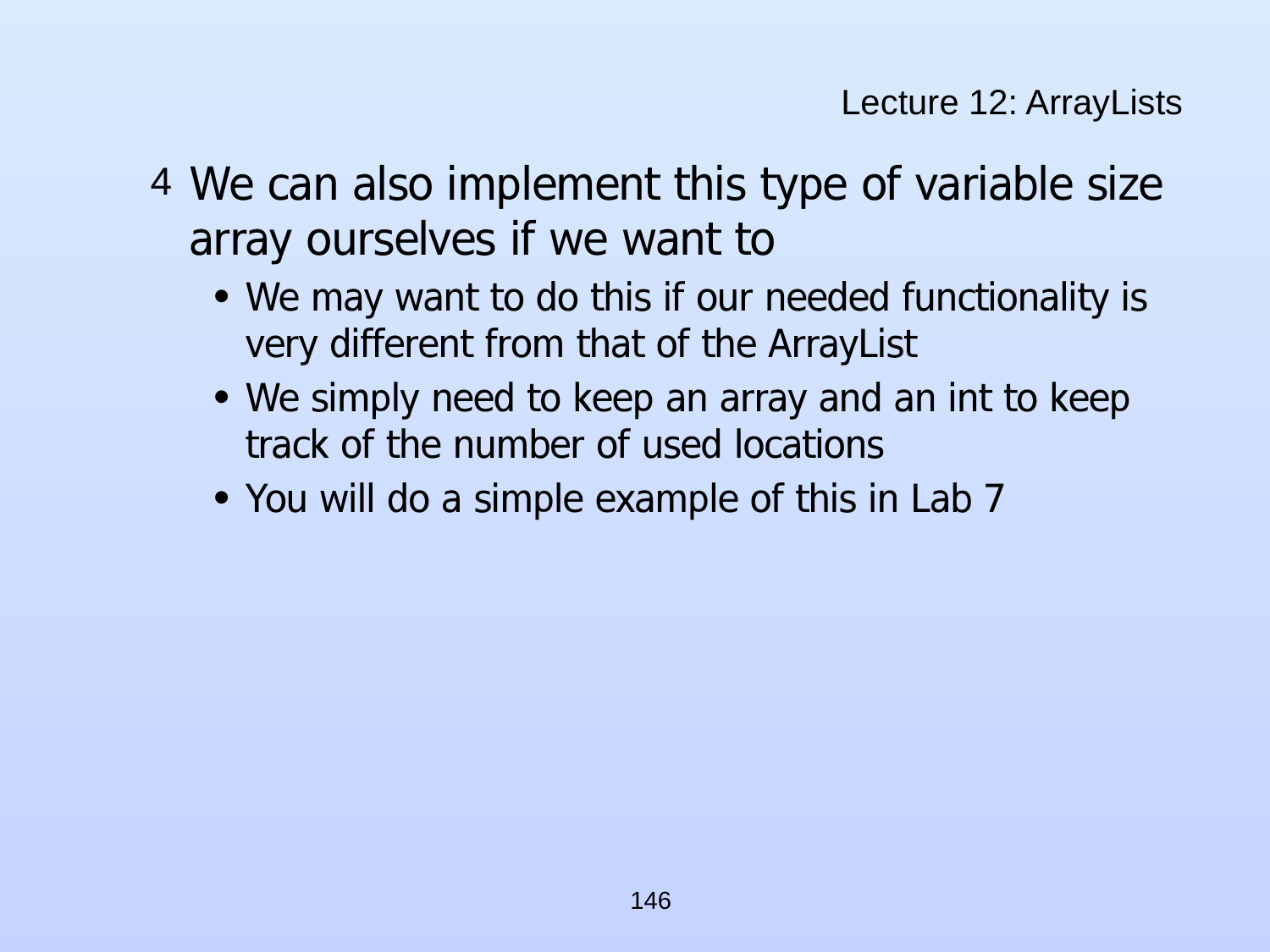

# Lecture 12: ArrayLists
We can also implement this type of variable size array ourselves if we want to
We may want to do this if our needed functionality is very different from that of the ArrayList
We simply need to keep an array and an int to keep track of the number of used locations
You will do a simple example of this in Lab 7
146